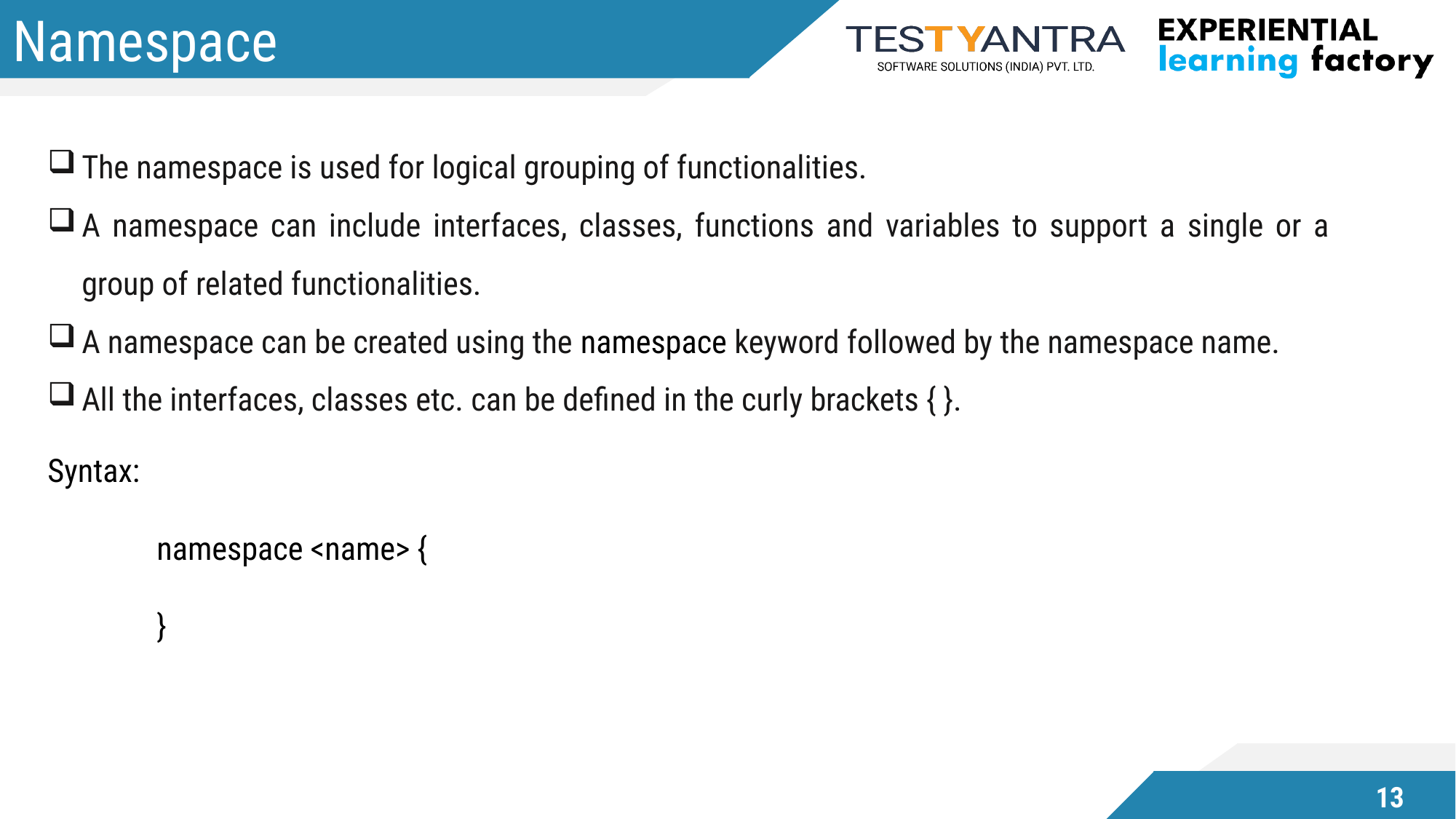

# Namespace
The namespace is used for logical grouping of functionalities.
A namespace can include interfaces, classes, functions and variables to support a single or a group of related functionalities.
A namespace can be created using the namespace keyword followed by the namespace name.
All the interfaces, classes etc. can be defined in the curly brackets { }.

Syntax:

namespace <name> {
}
13